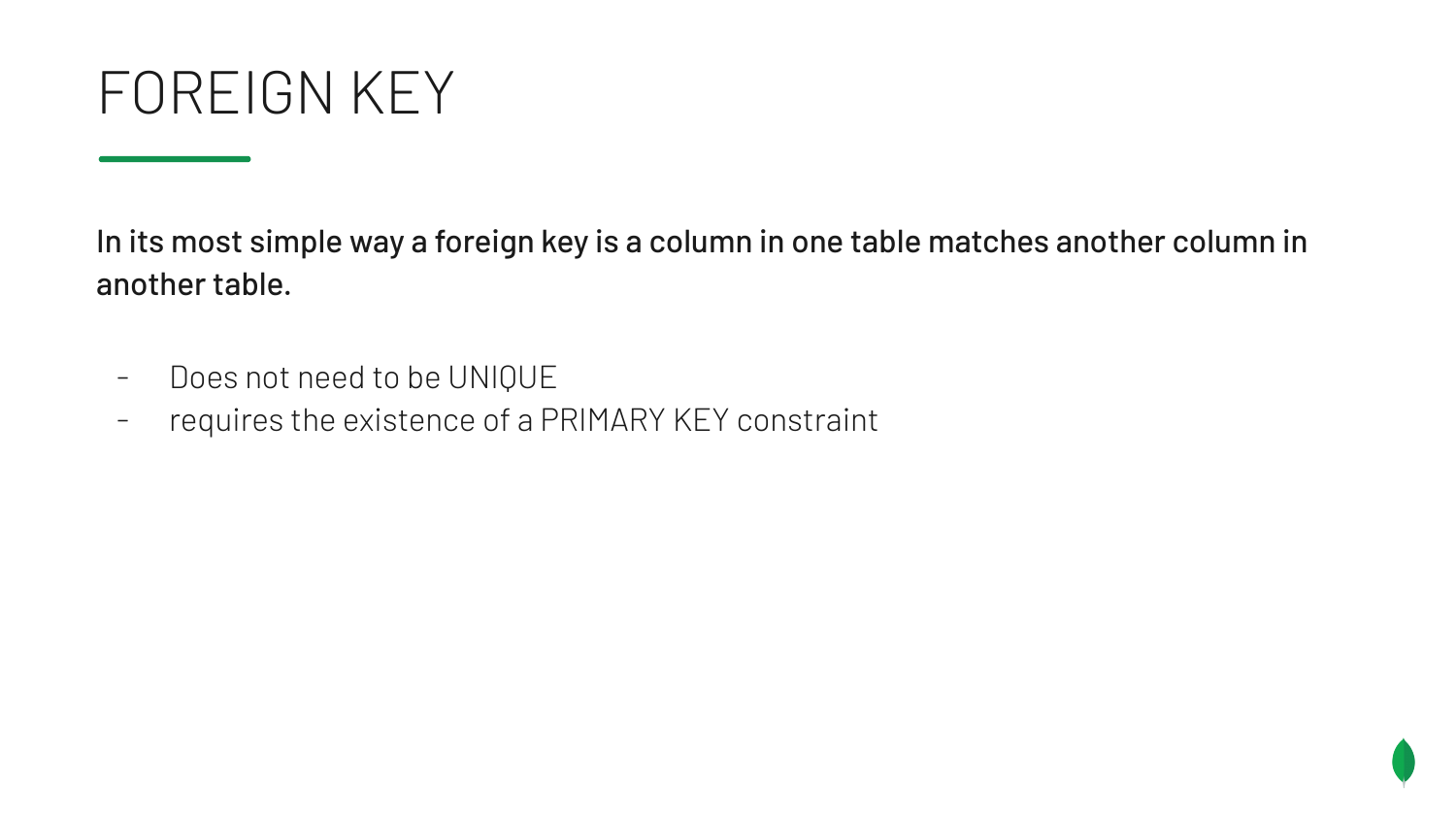

FOREIGN KEY
In its most simple way a foreign key is a column in one table matches another column in another table.

Does not need to be UNIQUE
requires the existence of a PRIMARY KEY constraint